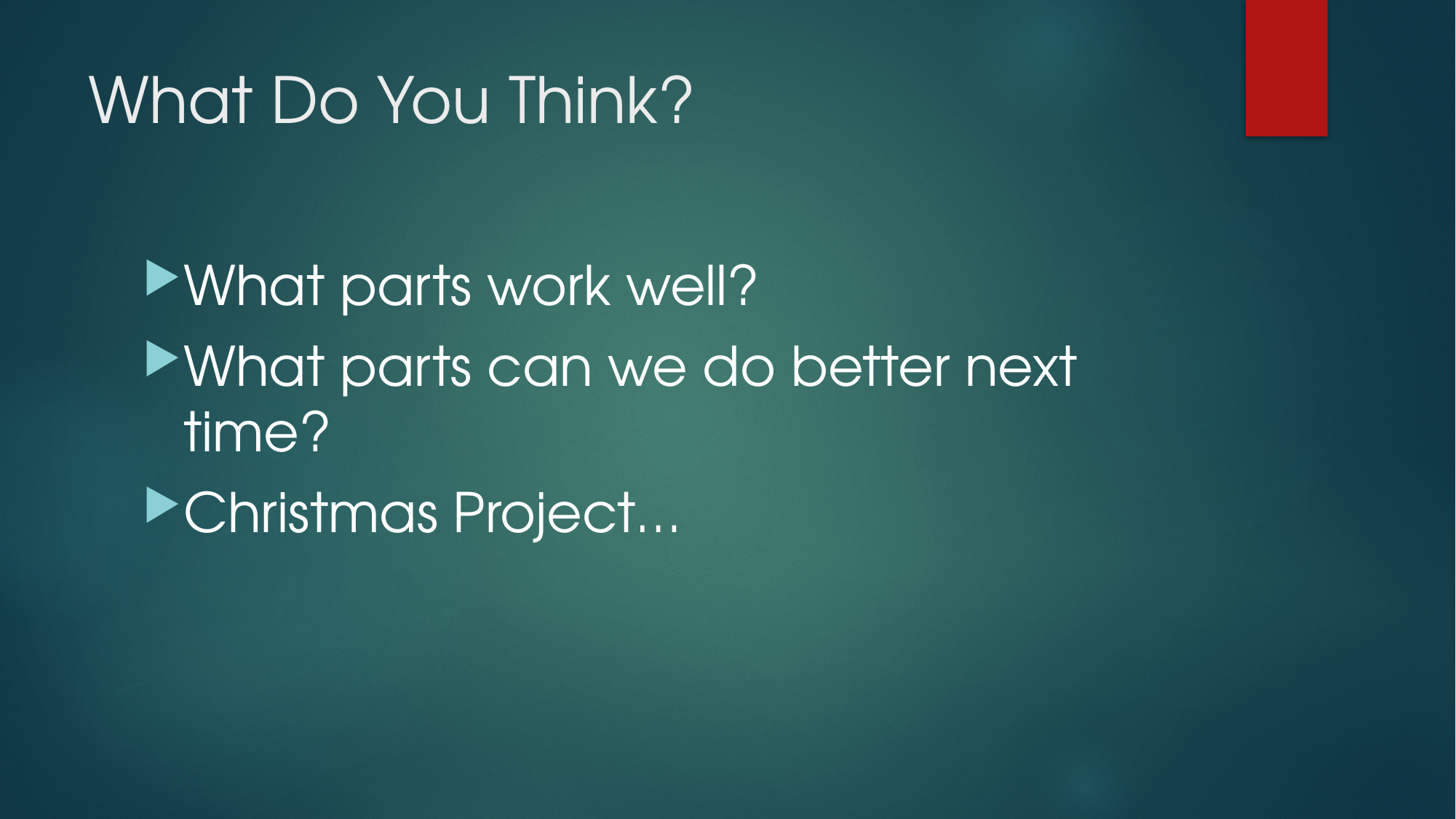

# What Do You Think?
What parts work well?
What parts can we do better next time?
Christmas Project…